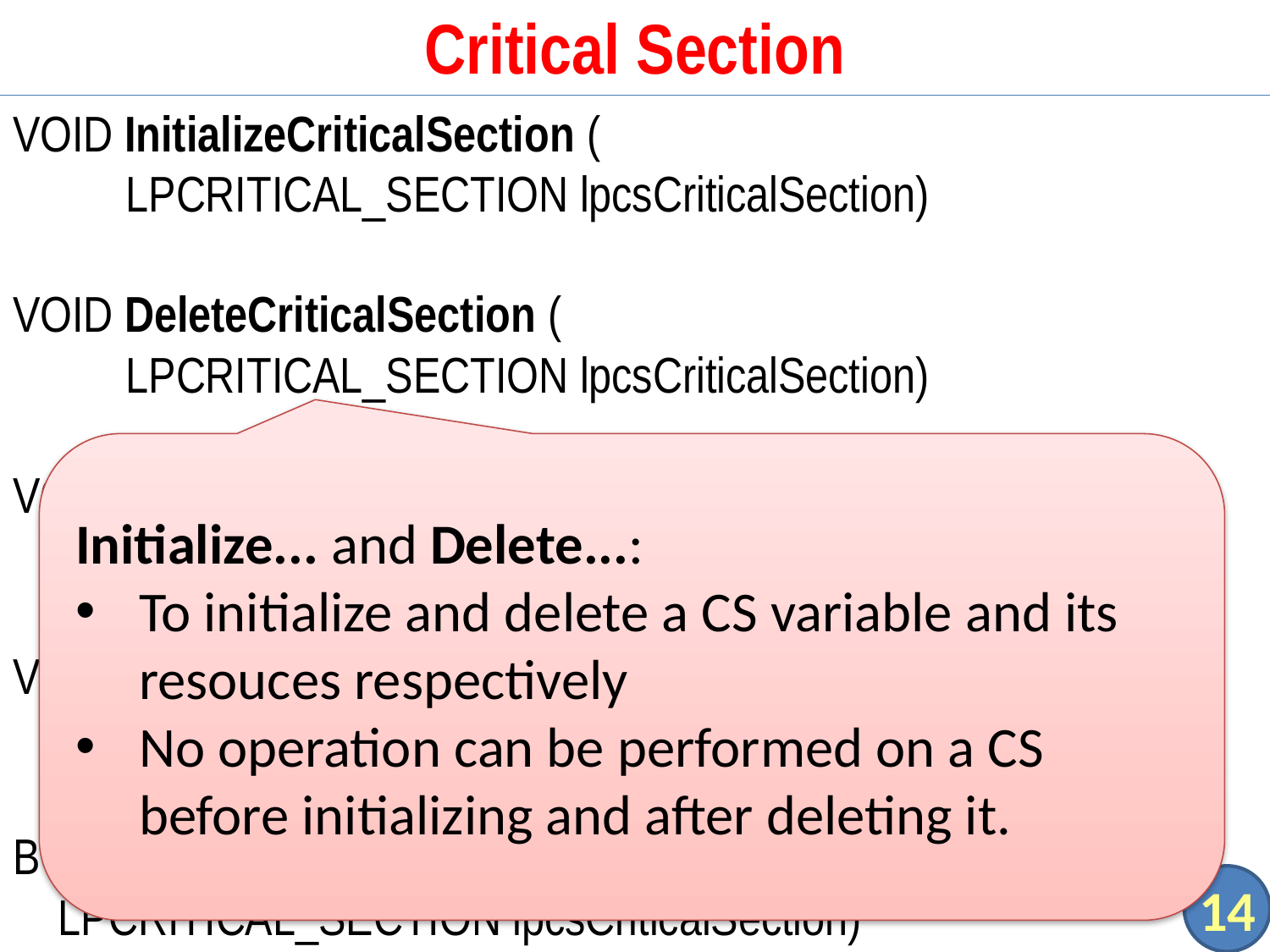

# Critical Section
VOID InitializeCriticalSection (
	LPCRITICAL_SECTION lpcsCriticalSection)

VOID DeleteCriticalSection (
	LPCRITICAL_SECTION lpcsCriticalSection)

VOID EnterCriticalSection (
	LPCRITICAL_SECTION lpcsCriticalSection)

VOID LeaveCriticalSection (
	LPCRITICAL_SECTION lpcsCriticalSection)

BOOL TryCriticalSection (
    LPCRITICAL_SECTION lpcsCriticalSection)
Initialize... and Delete...:
To initialize and delete a CS variable and its resouces respectively
No operation can be performed on a CS before initializing and after deleting it.
14